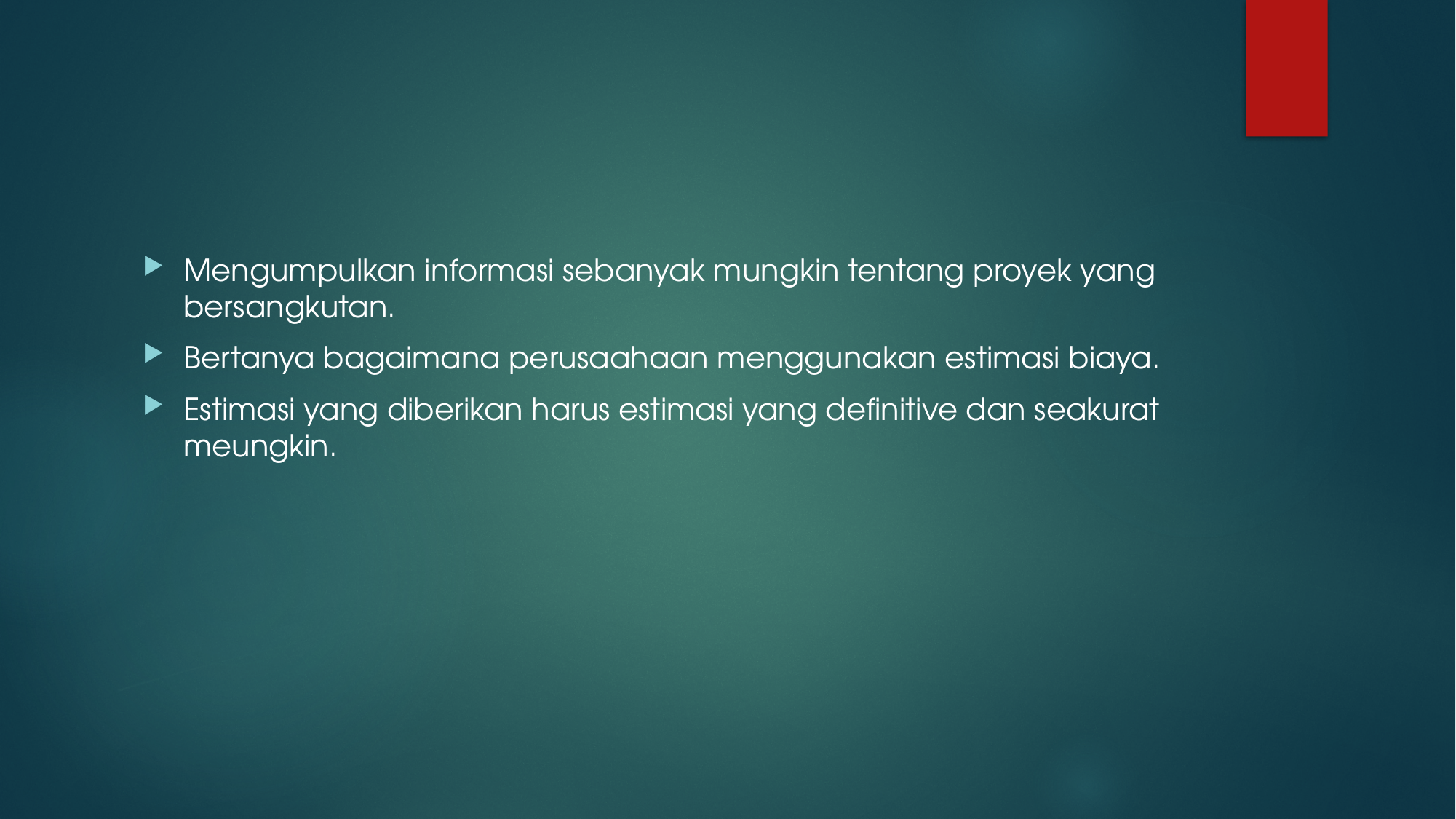

#
Mengumpulkan informasi sebanyak mungkin tentang proyek yang bersangkutan.
Bertanya bagaimana perusaahaan menggunakan estimasi biaya.
Estimasi yang diberikan harus estimasi yang definitive dan seakurat meungkin.